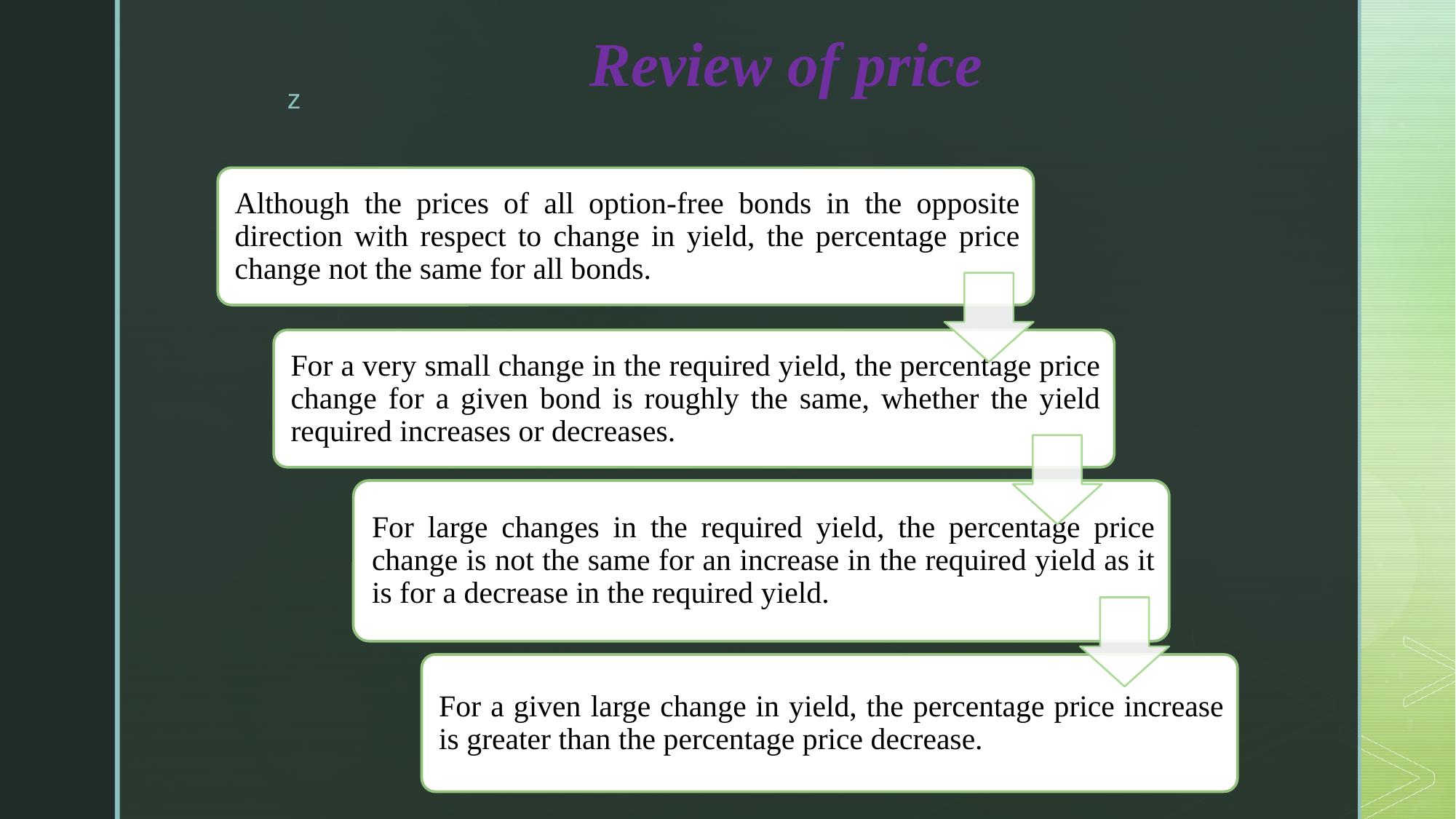

# Review of price
Although the prices of all option-free bonds in the opposite direction with respect to change in yield, the percentage price change not the same for all bonds.
For a very small change in the required yield, the percentage price change for a given bond is roughly the same, whether the yield required increases or decreases.
For large changes in the required yield, the percentage price change is not the same for an increase in the required yield as it is for a decrease in the required yield.
For a given large change in yield, the percentage price increase is greater than the percentage price decrease.